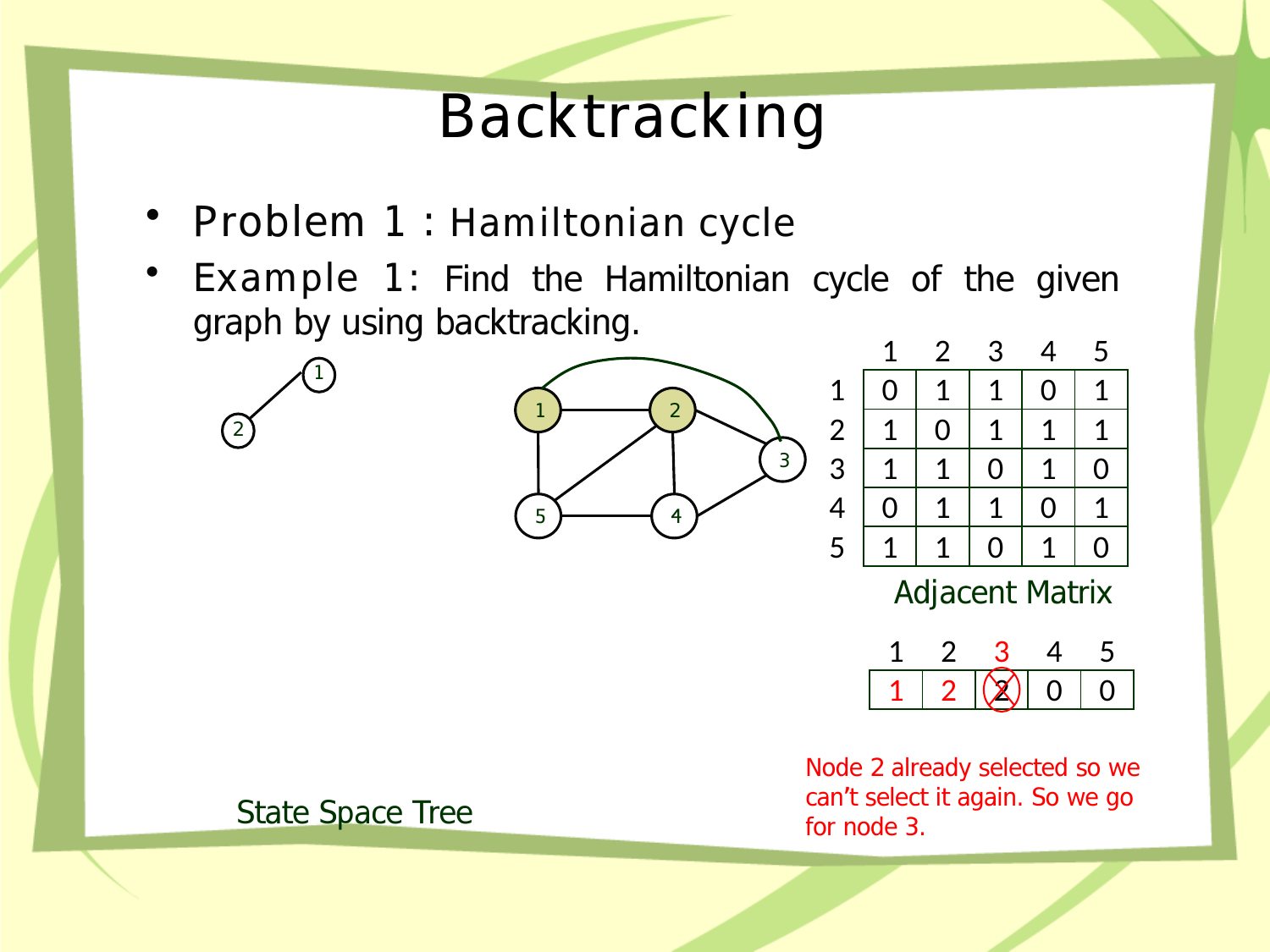

# Backtracking
Problem 1 : Hamiltonian cycle
Example 1: Find the Hamiltonian cycle of the given graph by using backtracking.

|  | 1 | 2 | 3 | 4 | 5 |
| --- | --- | --- | --- | --- | --- |
| 1 | 0 | 1 | 1 | 0 | 1 |
| 2 | 1 | 0 | 1 | 1 | 1 |
| 3 | 1 | 1 | 0 | 1 | 0 |
| 4 | 0 | 1 | 1 | 0 | 1 |
| 5 | 1 | 1 | 0 | 1 | 0 |
1

2

1

3

5

4
2

Adjacent Matrix
| 1 | 2 | 3 | 4 | 5 |
| --- | --- | --- | --- | --- |
| 1 | 2 | 2 | 0 | 0 |

Node 2 already selected so we can’t select it again. So we go for node 3.
State Space Tree